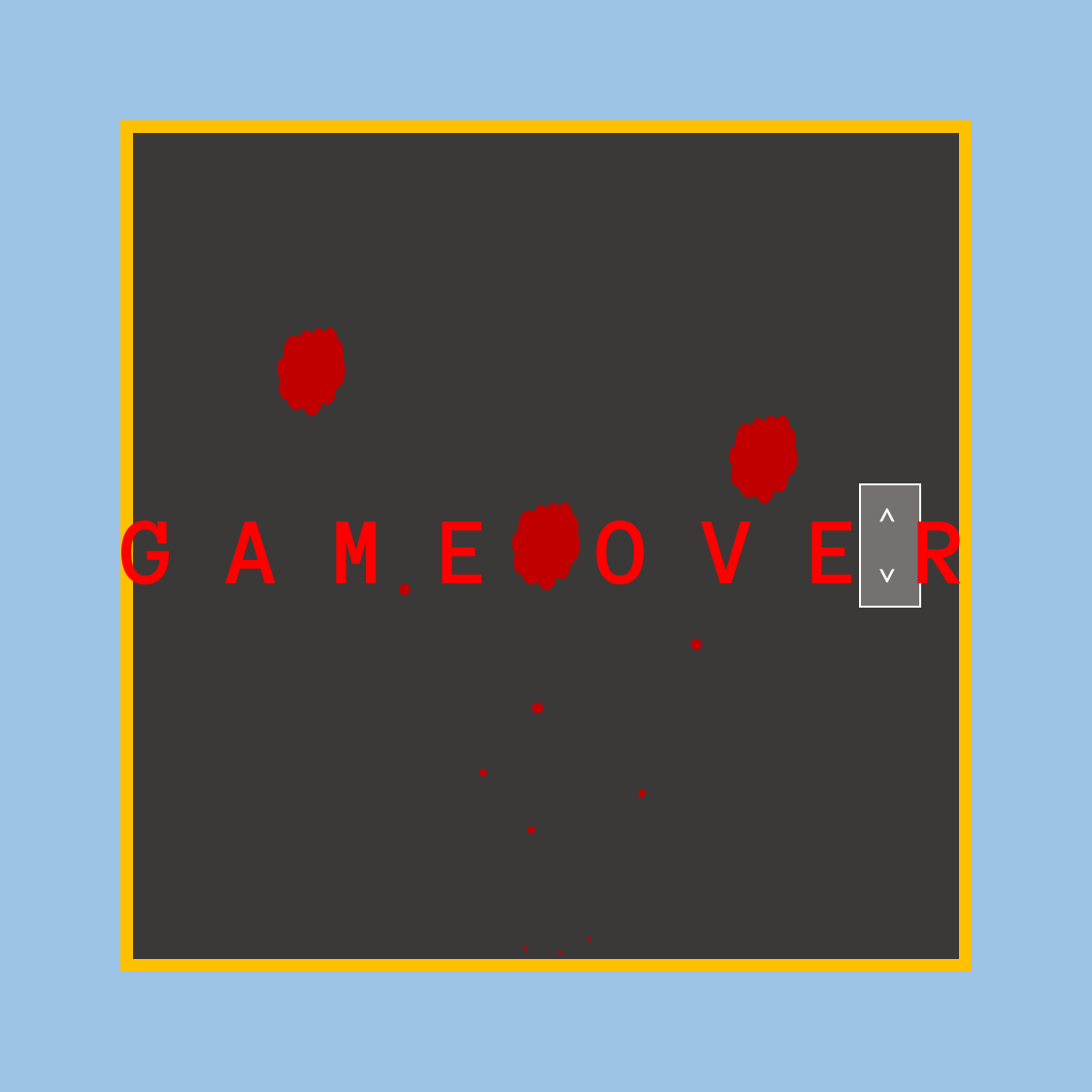

G A M E  O V E R

<     >